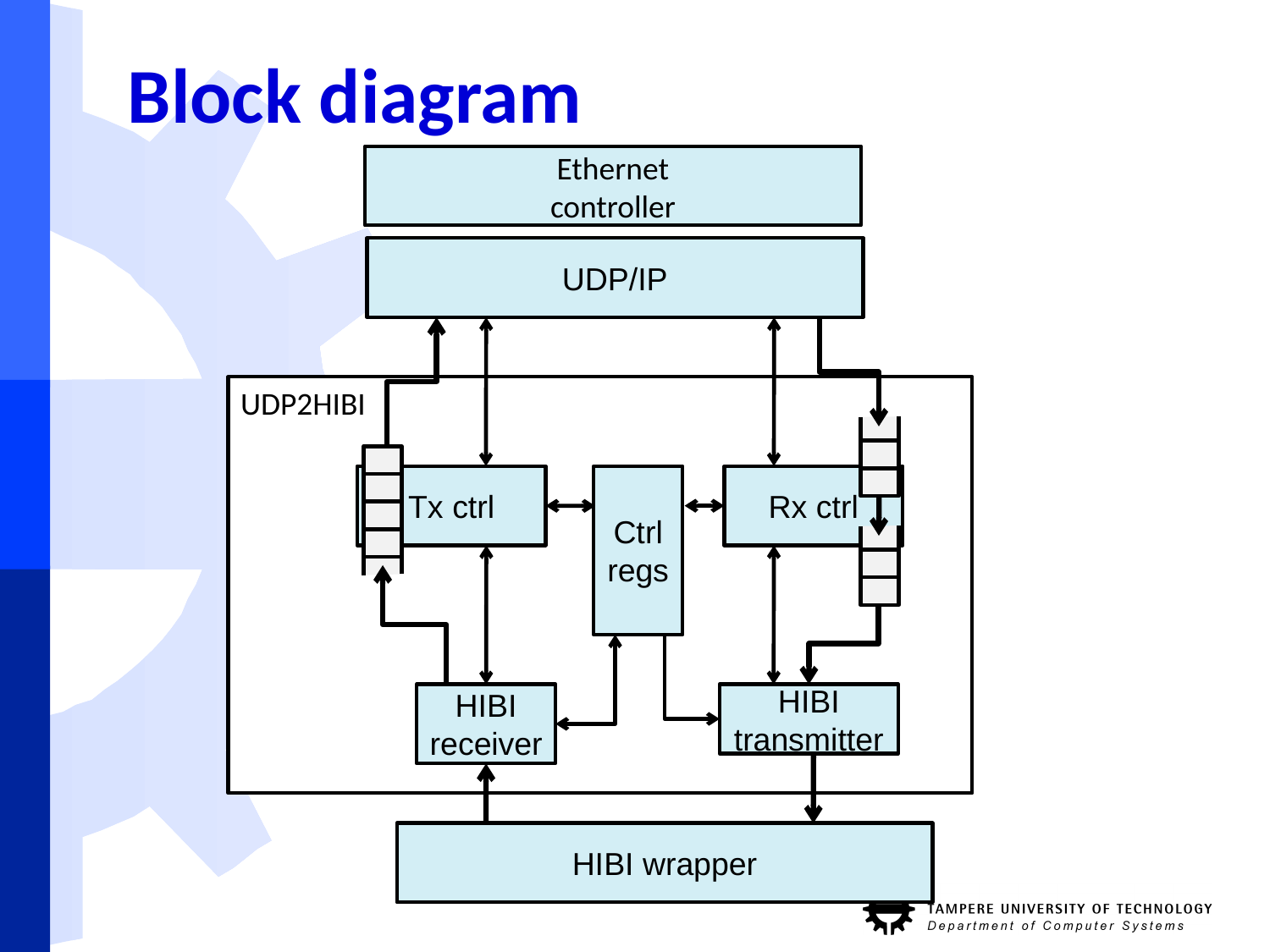

# Block diagram
Ethernet
controller
UDP/IP

UDP2HIBI

Rx ctrl

Tx ctrl
Ctrl
regs
HIBI
receiver
HIBI
transmitter
HIBI wrapper